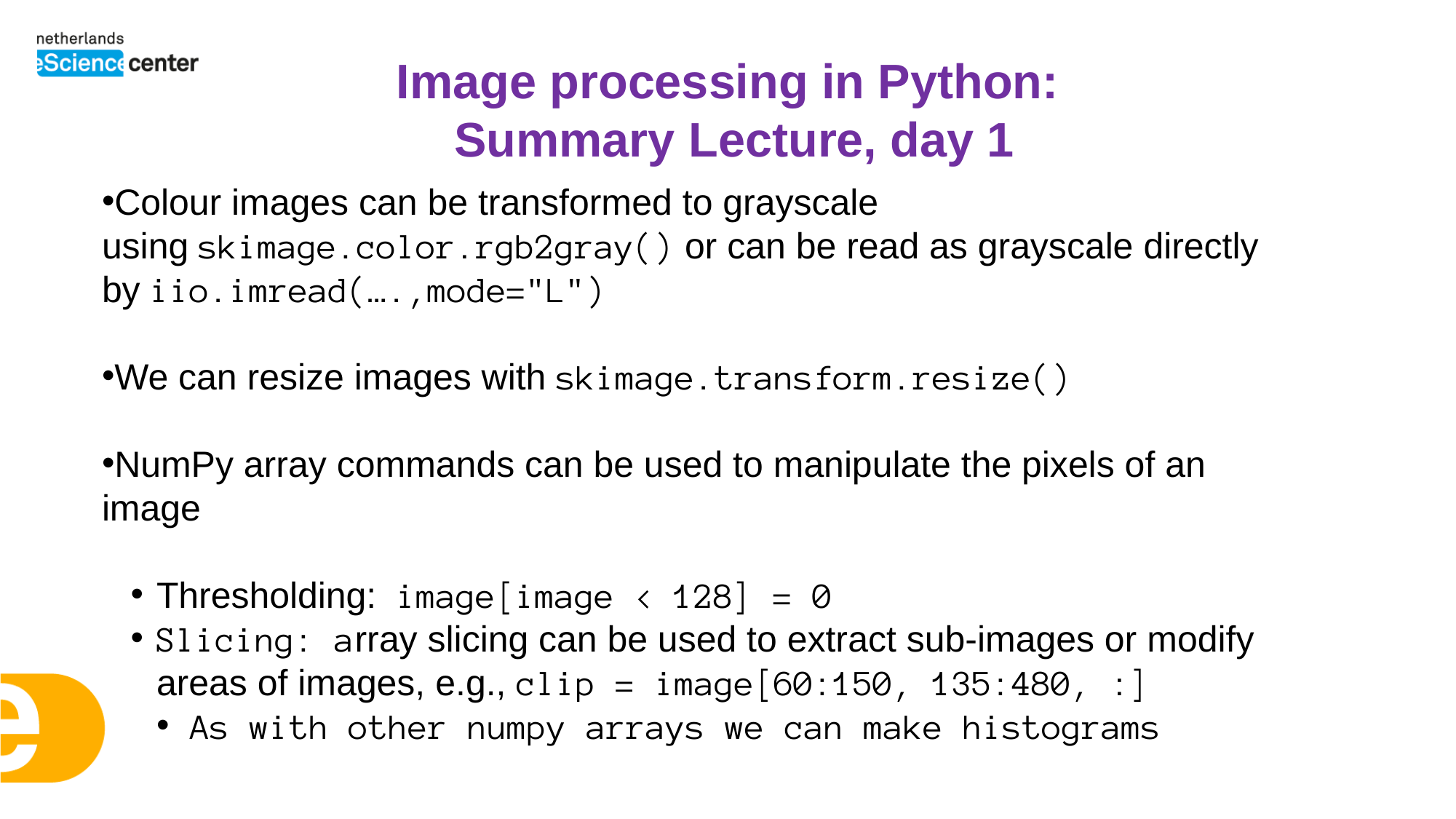

Image processing in Python:
Summary Lecture, day 1

Colour images can be transformed to grayscale using skimage.color.rgb2gray() or can be read as grayscale directly by iio.imread(….,mode="L")

We can resize images with skimage.transform.resize()

NumPy array commands can be used to manipulate the pixels of an image

Thresholding:  image[image < 128] = 0
Slicing: array slicing can be used to extract sub-images or modify areas of images, e.g., clip = image[60:150, 135:480, :]
As with other numpy arrays we can make histograms